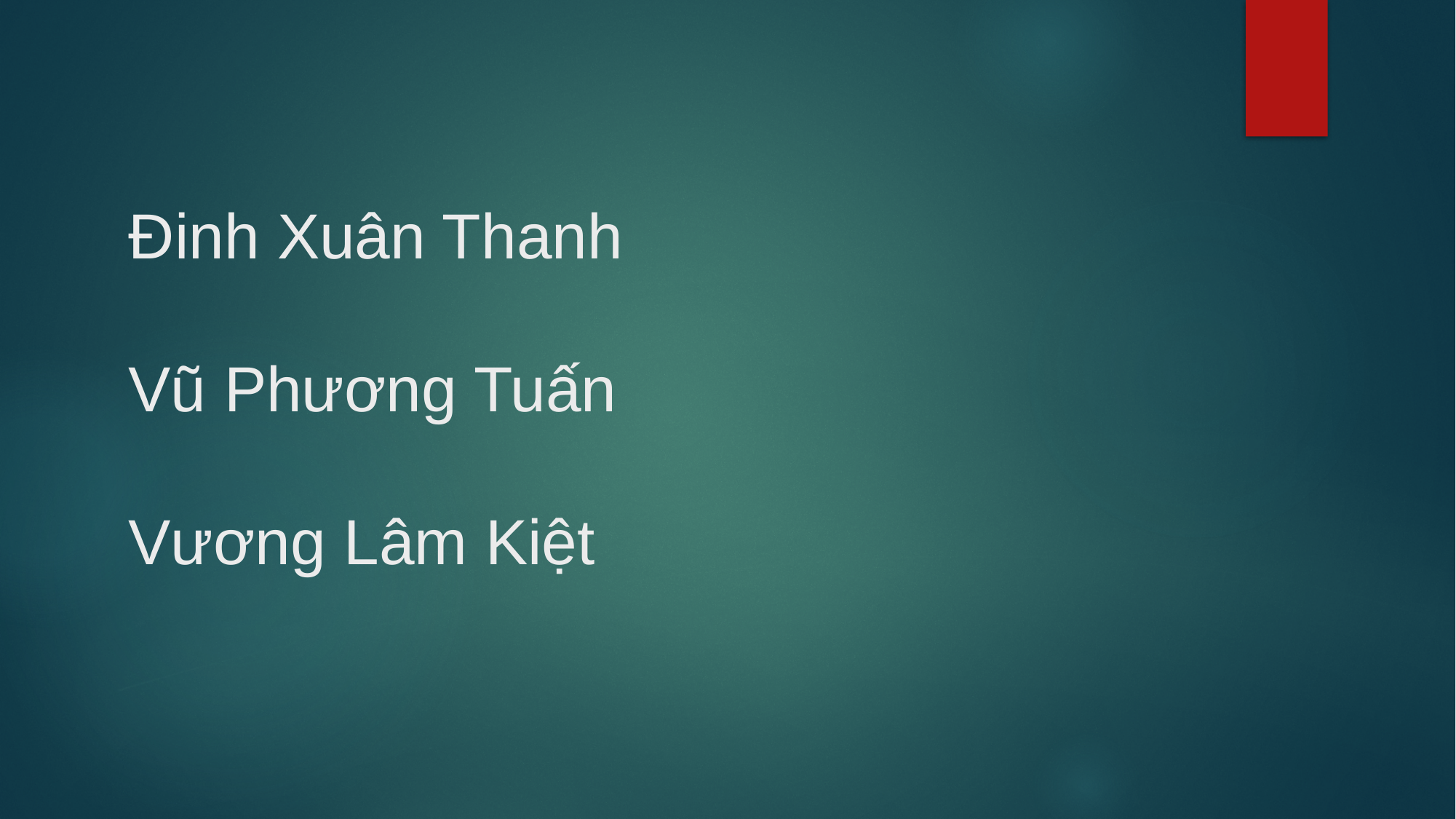

# Đinh Xuân Thanh Vũ Phương Tuấn Vương Lâm Kiệt